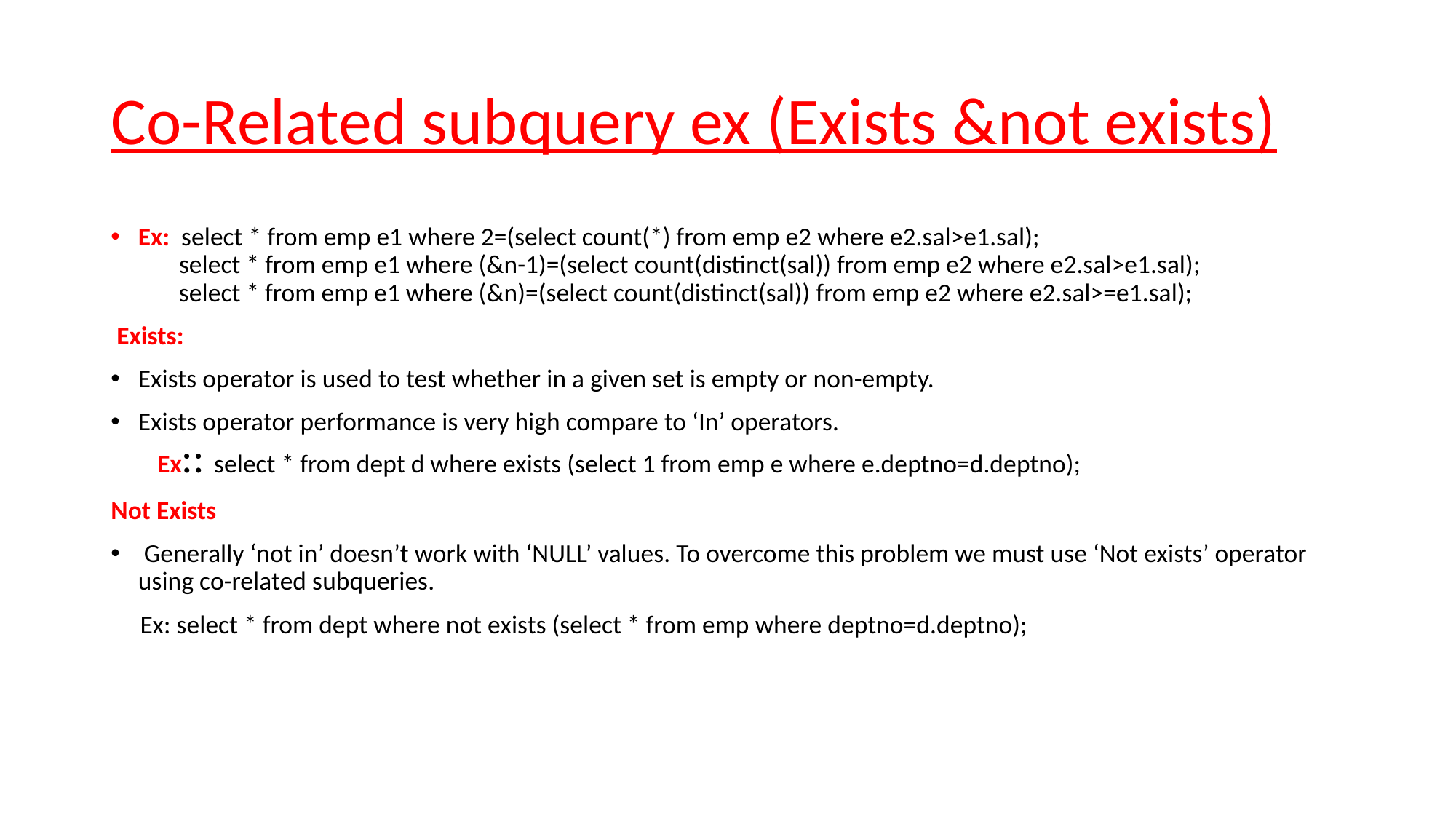

# Co-Related subquery ex (Exists &not exists)
Ex:  select * from emp e1 where 2=(select count(*) from emp e2 where e2.sal>e1.sal);
       select * from emp e1 where (&n-1)=(select count(distinct(sal)) from emp e2 where e2.sal>e1.sal);
       select * from emp e1 where (&n)=(select count(distinct(sal)) from emp e2 where e2.sal>=e1.sal);
 Exists:
Exists operator is used to test whether in a given set is empty or non-empty.
Exists operator performance is very high compare to ‘In’ operators.
  Ex:: select * from dept d where exists (select 1 from emp e where e.deptno=d.deptno);
Not Exists
 Generally ‘not in’ doesn’t work with ‘NULL’ values. To overcome this problem we must use ‘Not exists’ operator using co-related subqueries.
     Ex: select * from dept where not exists (select * from emp where deptno=d.deptno);